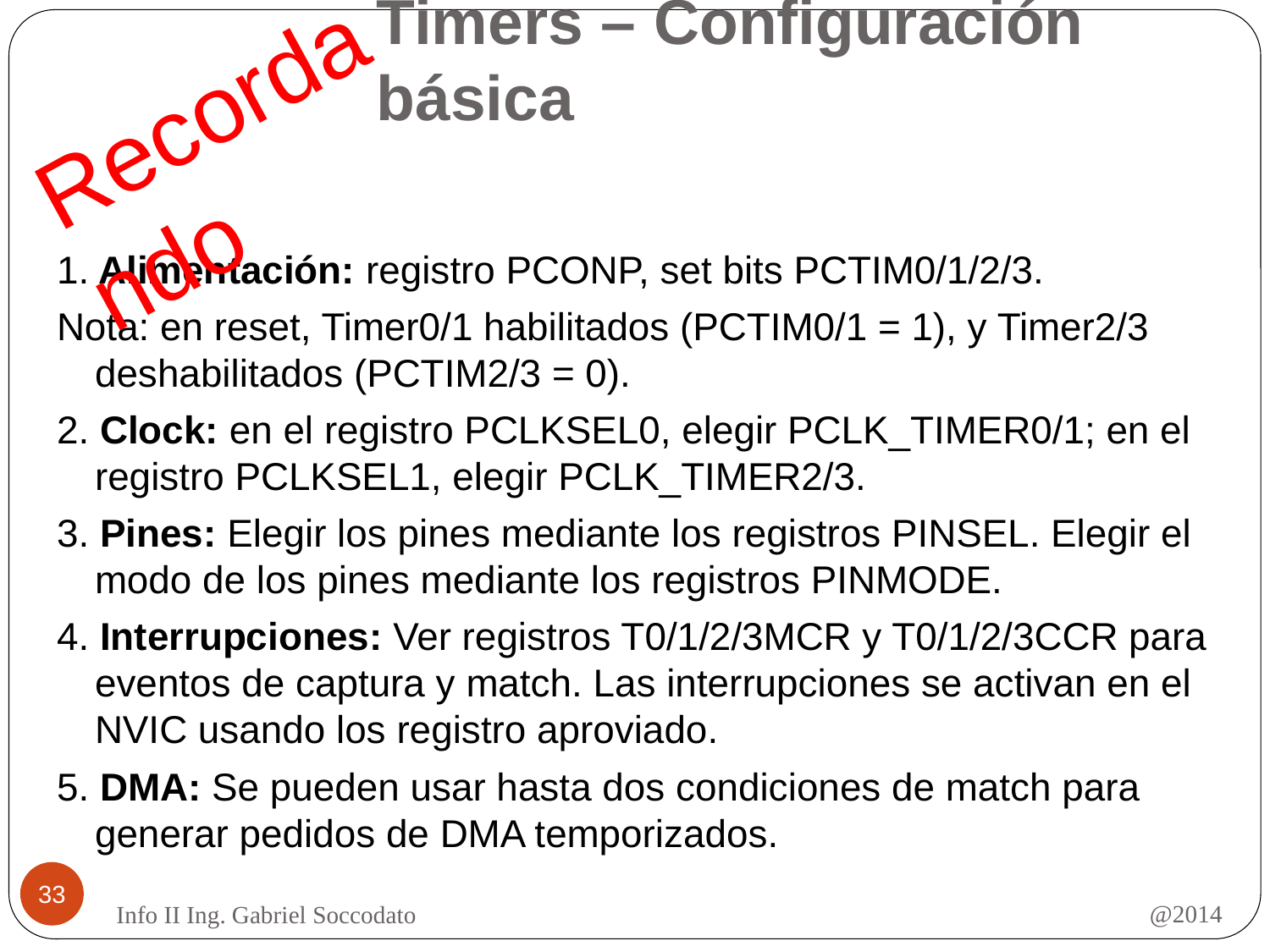

Recordando
# Timers – Configuración básica
1. Alimentación: registro PCONP, set bits PCTIM0/1/2/3.
Nota: en reset, Timer0/1 habilitados (PCTIM0/1 = 1), y Timer2/3 deshabilitados (PCTIM2/3 = 0).
2. Clock: en el registro PCLKSEL0, elegir PCLK_TIMER0/1; en el registro PCLKSEL1, elegir PCLK_TIMER2/3.
3. Pines: Elegir los pines mediante los registros PINSEL. Elegir el modo de los pines mediante los registros PINMODE.
4. Interrupciones: Ver registros T0/1/2/3MCR y T0/1/2/3CCR para eventos de captura y match. Las interrupciones se activan en el NVIC usando los registro aproviado.
5. DMA: Se pueden usar hasta dos condiciones de match para generar pedidos de DMA temporizados.
33
@2014
Info II Ing. Gabriel Soccodato